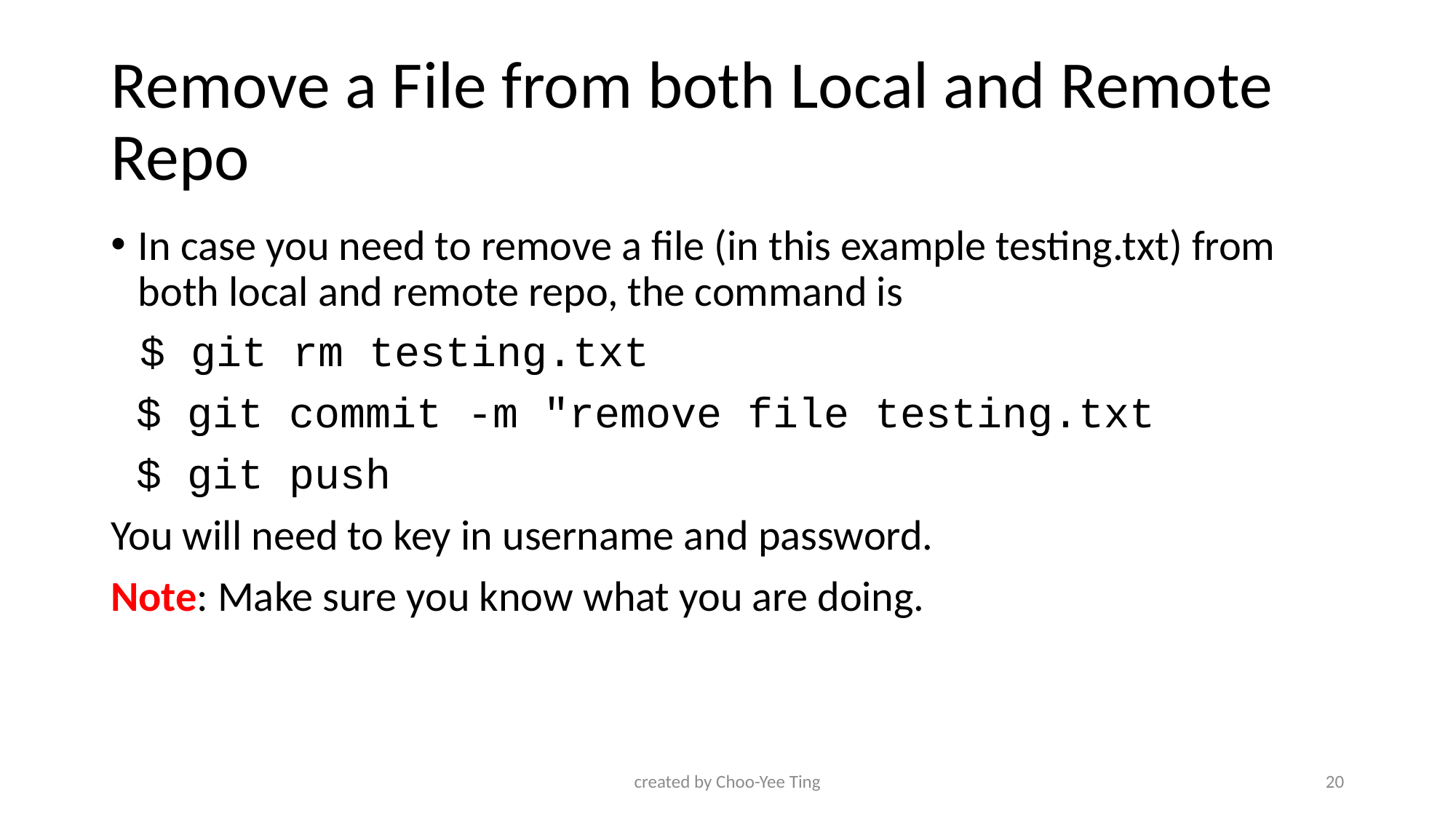

# Remove a File from both Local and Remote Repo
In case you need to remove a file (in this example testing.txt) from both local and remote repo, the command is
   $ git rm testing.txt
 $ git commit -m "remove file testing.txt
 $ git push
You will need to key in username and password.
Note: Make sure you know what you are doing.

created by Choo-Yee Ting
20